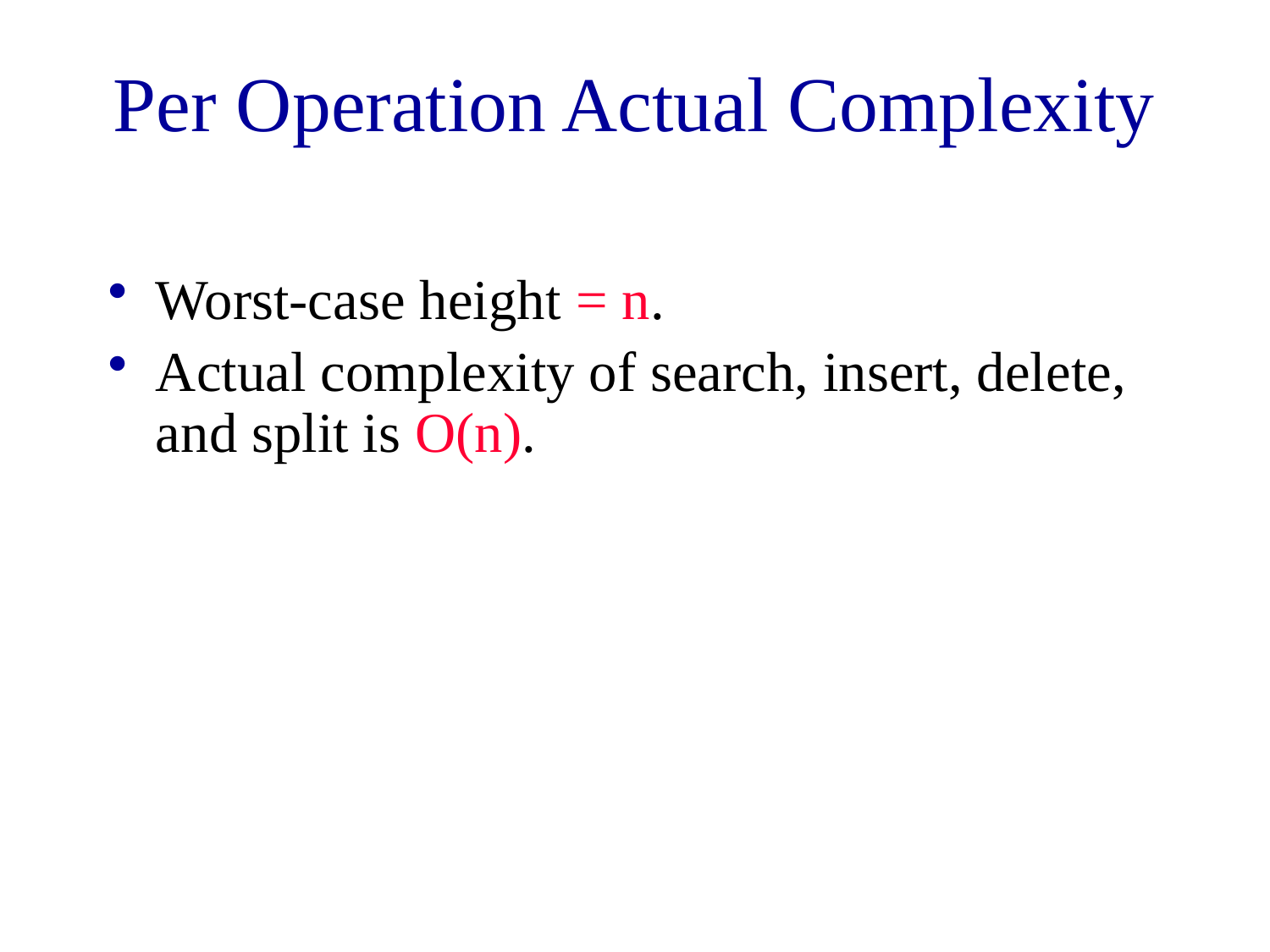

# Per Operation Actual Complexity
Worst-case height = n.
Actual complexity of search, insert, delete, and split is O(n).